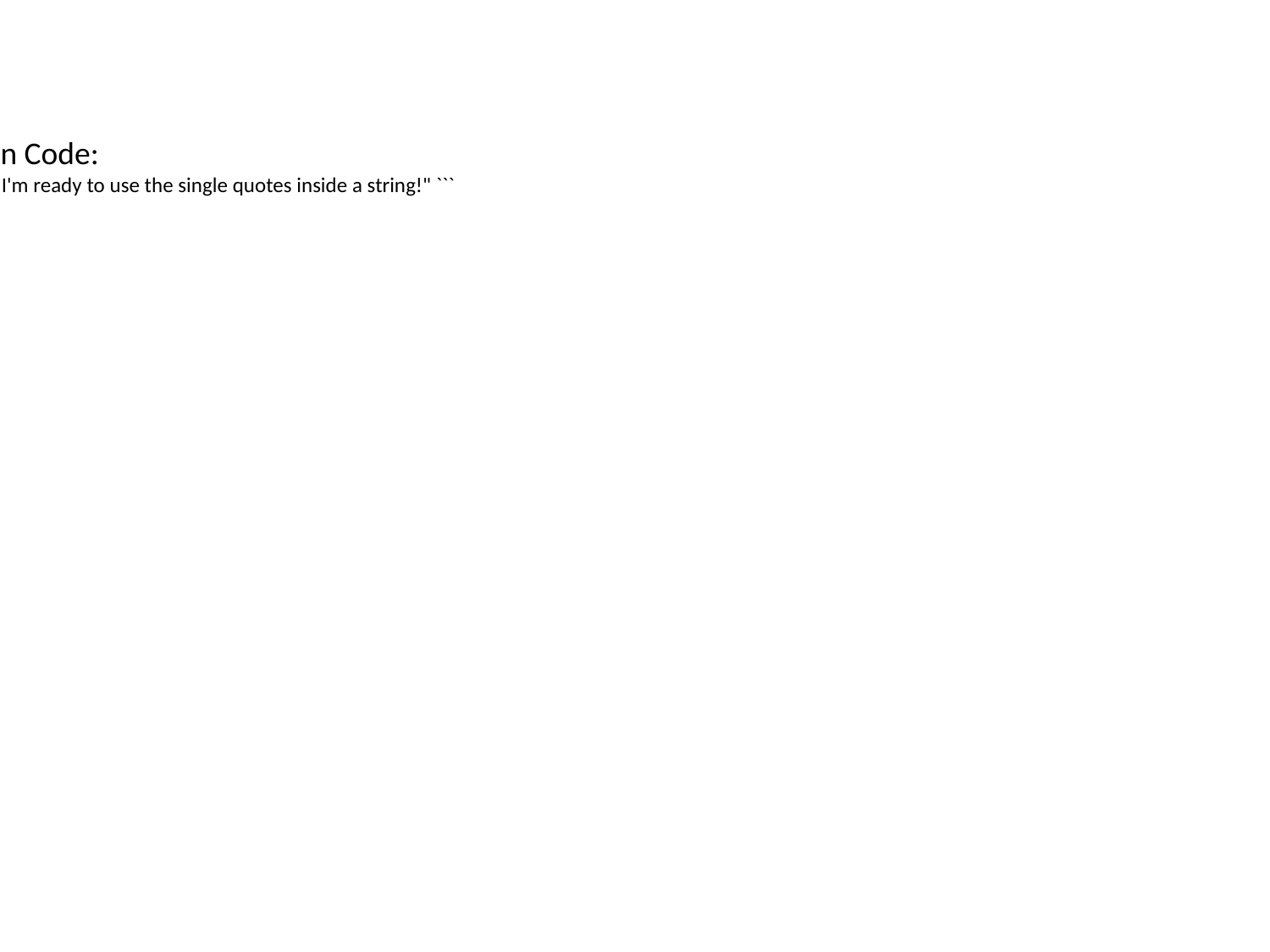

Python Code:
``` "Now I'm ready to use the single quotes inside a string!" ```